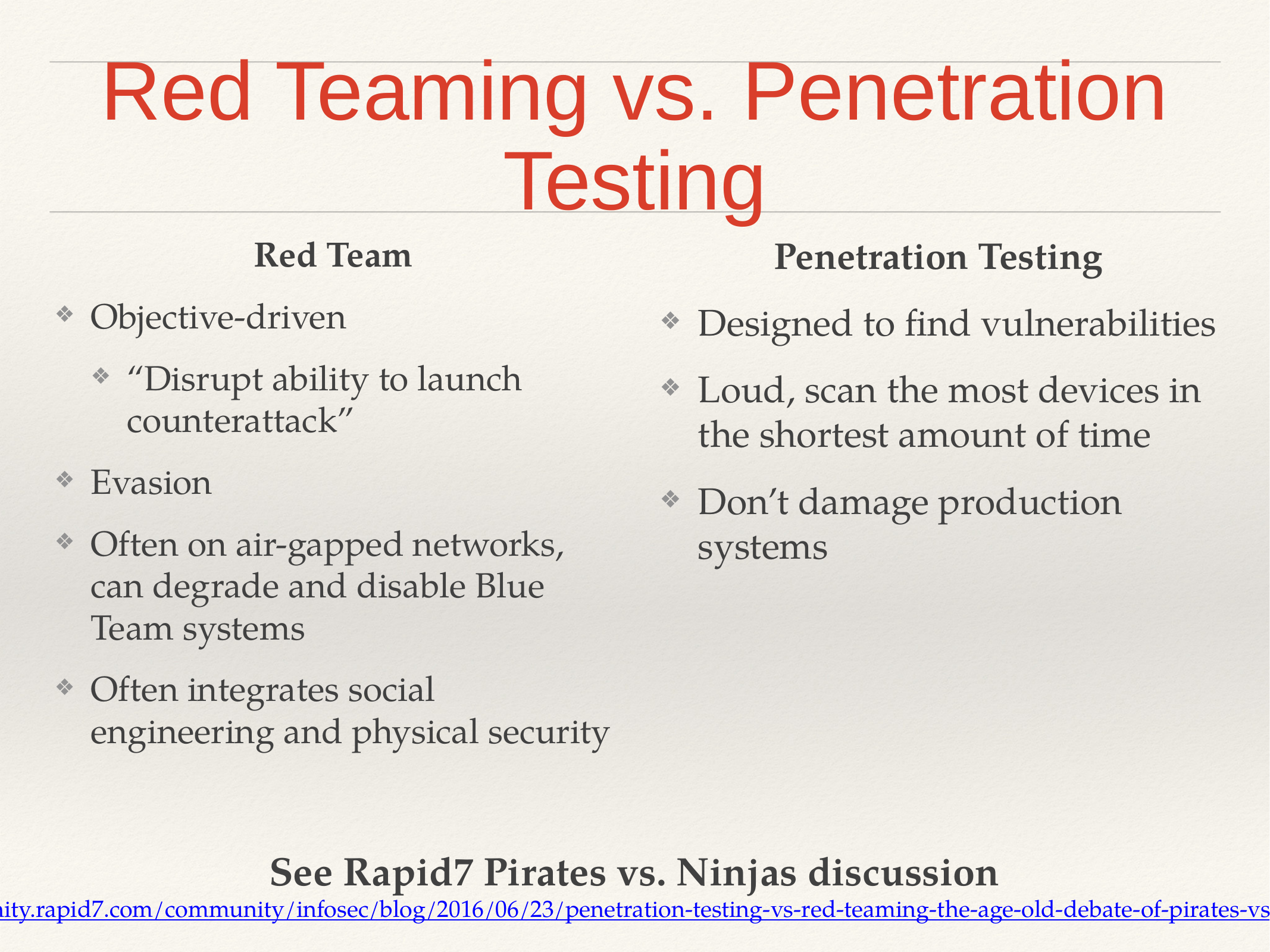

# Red Teaming vs. Penetration Testing
Red Team
Objective-driven
“Disrupt ability to launch counterattack”
Evasion
Often on air-gapped networks, can degrade and disable Blue Team systems
Often integrates social engineering and physical security
Penetration Testing
Designed to find vulnerabilities
Loud, scan the most devices in the shortest amount of time
Don’t damage production systems
See Rapid7 Pirates vs. Ninjas discussion
https://community.rapid7.com/community/infosec/blog/2016/06/23/penetration-testing-vs-red-teaming-the-age-old-debate-of-pirates-vs-ninja-continues